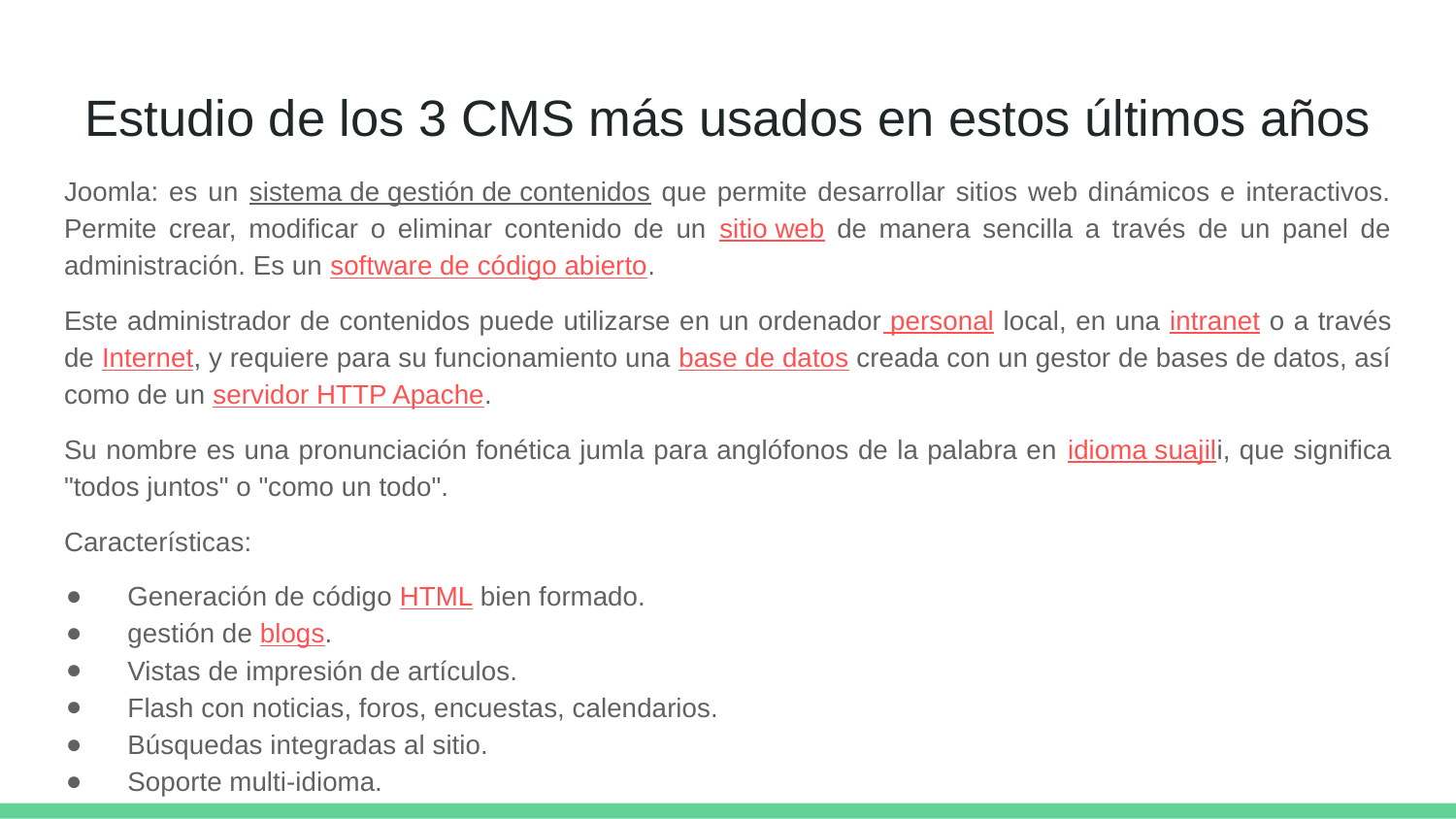

# Estudio de los 3 CMS más usados en estos últimos años
Joomla: es un sistema de gestión de contenidos que permite desarrollar sitios web dinámicos e interactivos. Permite crear, modificar o eliminar contenido de un sitio web de manera sencilla a través de un panel de administración. Es un software de código abierto.
Este administrador de contenidos puede utilizarse en un ordenador personal local, en una intranet o a través de Internet, y requiere para su funcionamiento una base de datos creada con un gestor de bases de datos, así como de un servidor HTTP Apache.
Su nombre es una pronunciación fonética jumla para anglófonos de la palabra en idioma suajili, que significa "todos juntos" o "como un todo".
Características:
Generación de código HTML bien formado.
gestión de blogs.
Vistas de impresión de artículos.
Flash con noticias, foros, encuestas, calendarios.
Búsquedas integradas al sitio.
Soporte multi-idioma.